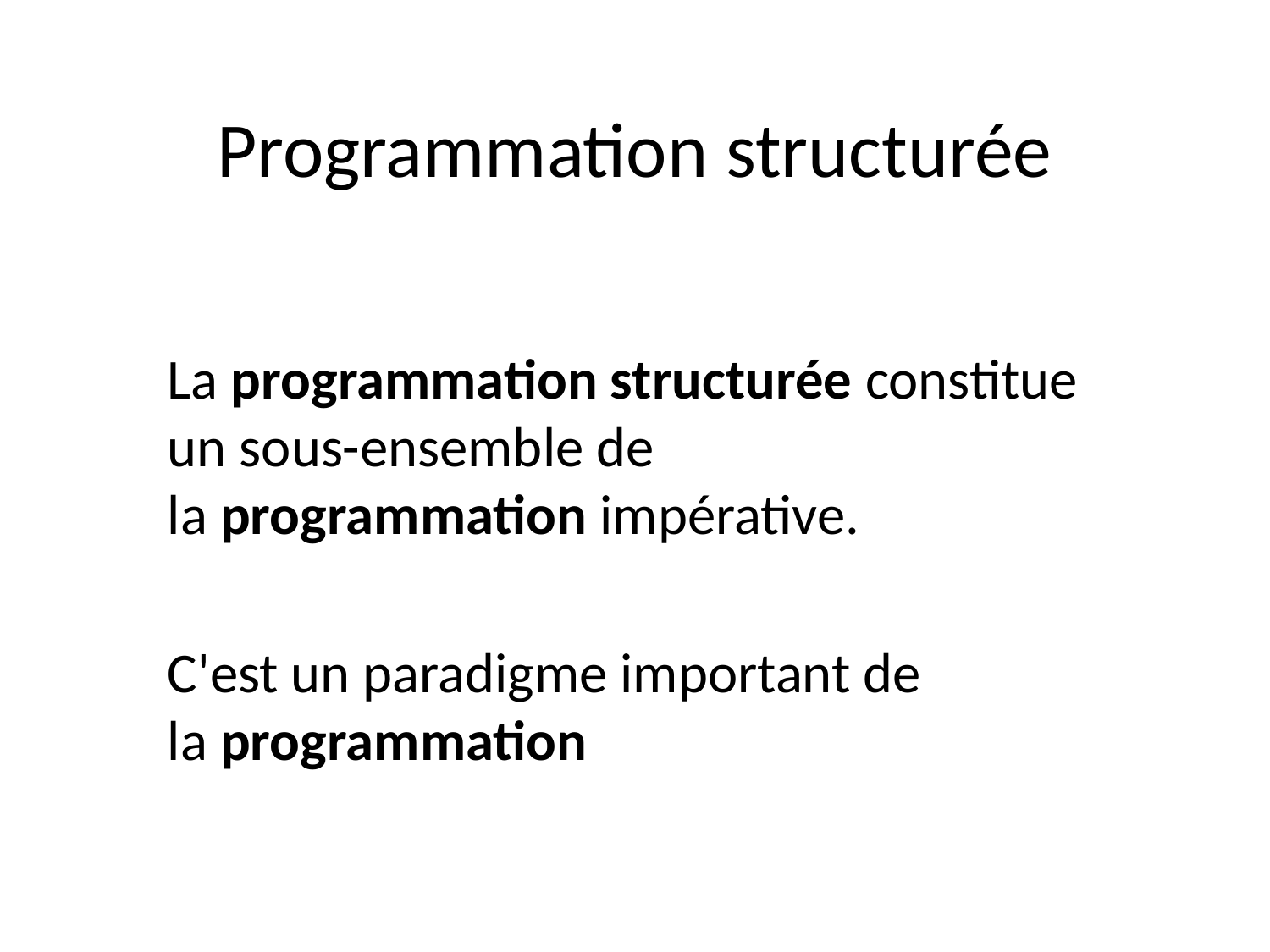

# Programmation structurée
La programmation structurée constitue un sous-ensemble de la programmation impérative.

C'est un paradigme important de la programmation